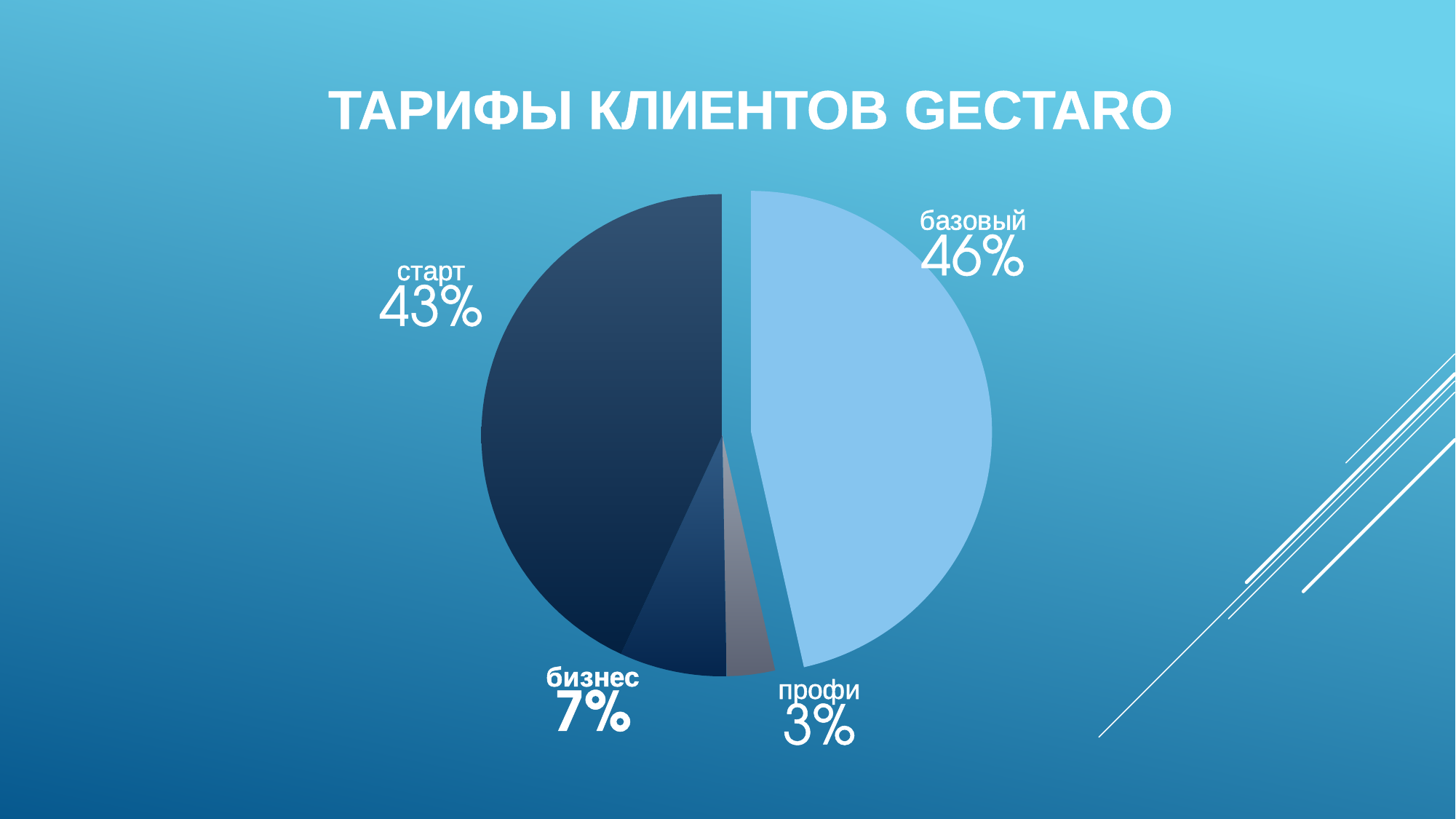

# Тарифы Клиентов GECTARO

### Chart

| Category | Столбец1 |
|---|---|
| базовый | 330.0 |
| профи | 23.0 |
| бизнес | 51.0 |
| старт | 306.0 |